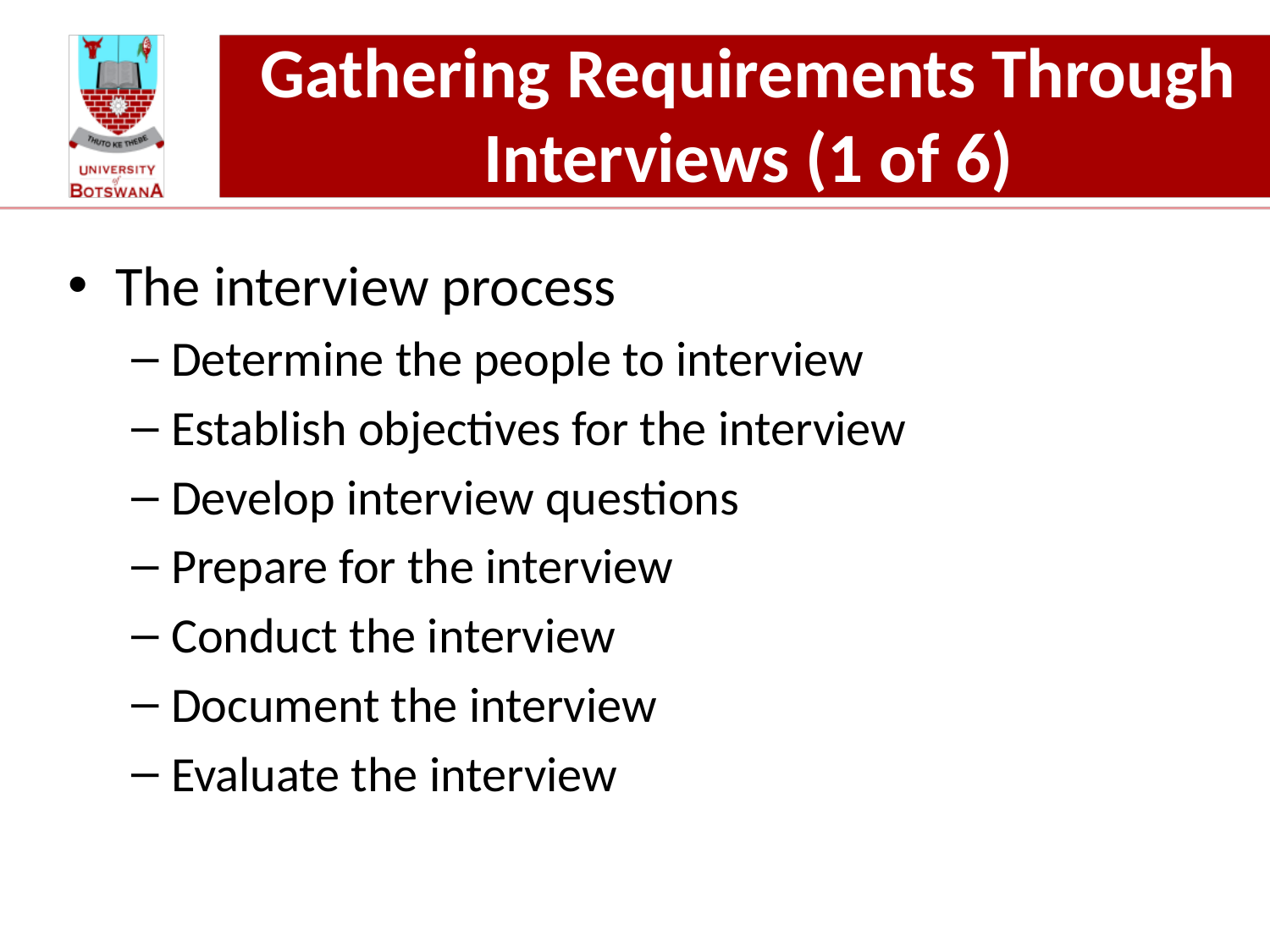

# Gathering Requirements Through Interviews (1 of 6)
The interview process
Determine the people to interview
Establish objectives for the interview
Develop interview questions
Prepare for the interview
Conduct the interview
Document the interview
Evaluate the interview